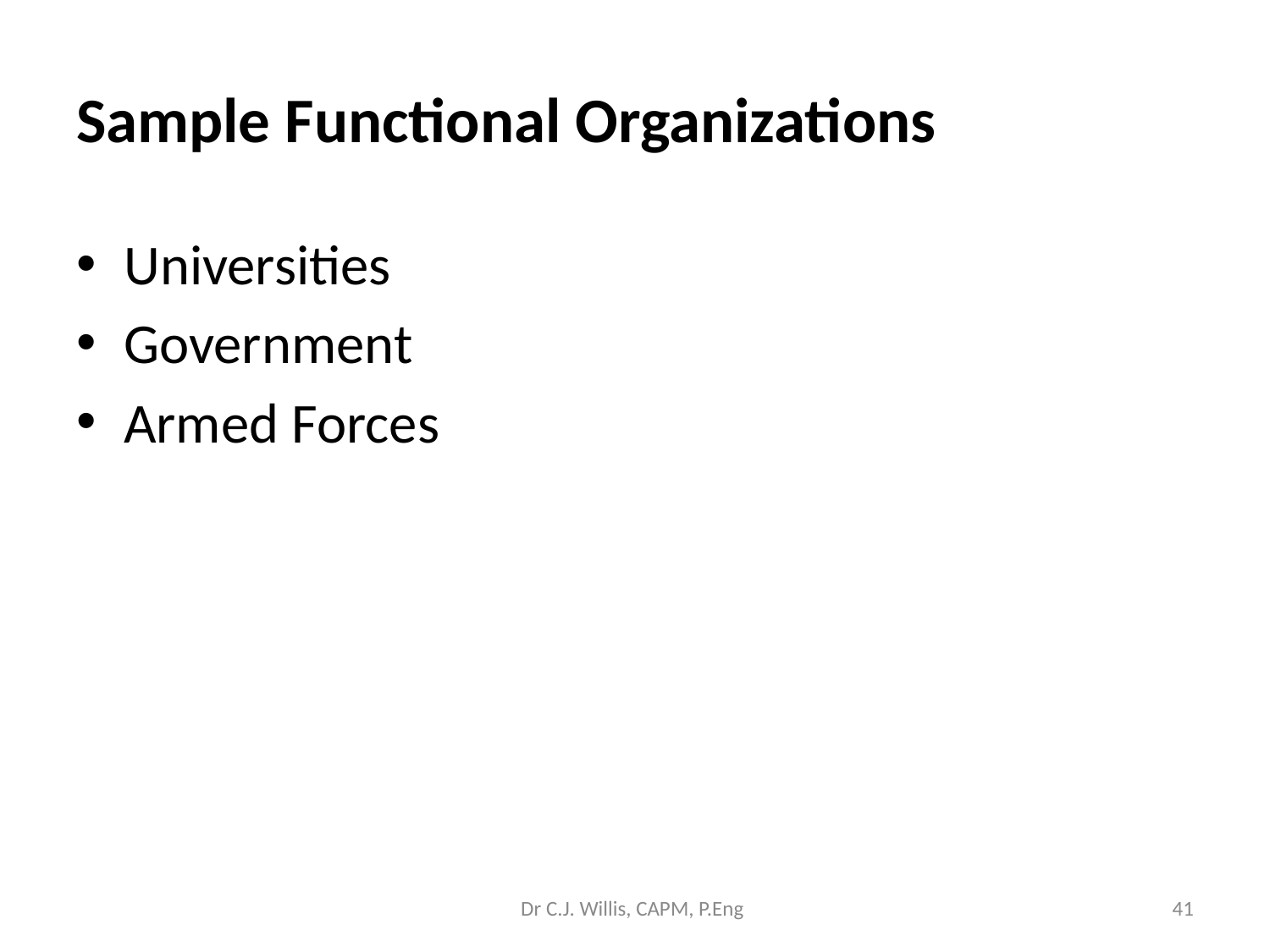

# Sample Functional Organizations
Universities
Government
Armed Forces
Dr C.J. Willis, CAPM, P.Eng
41